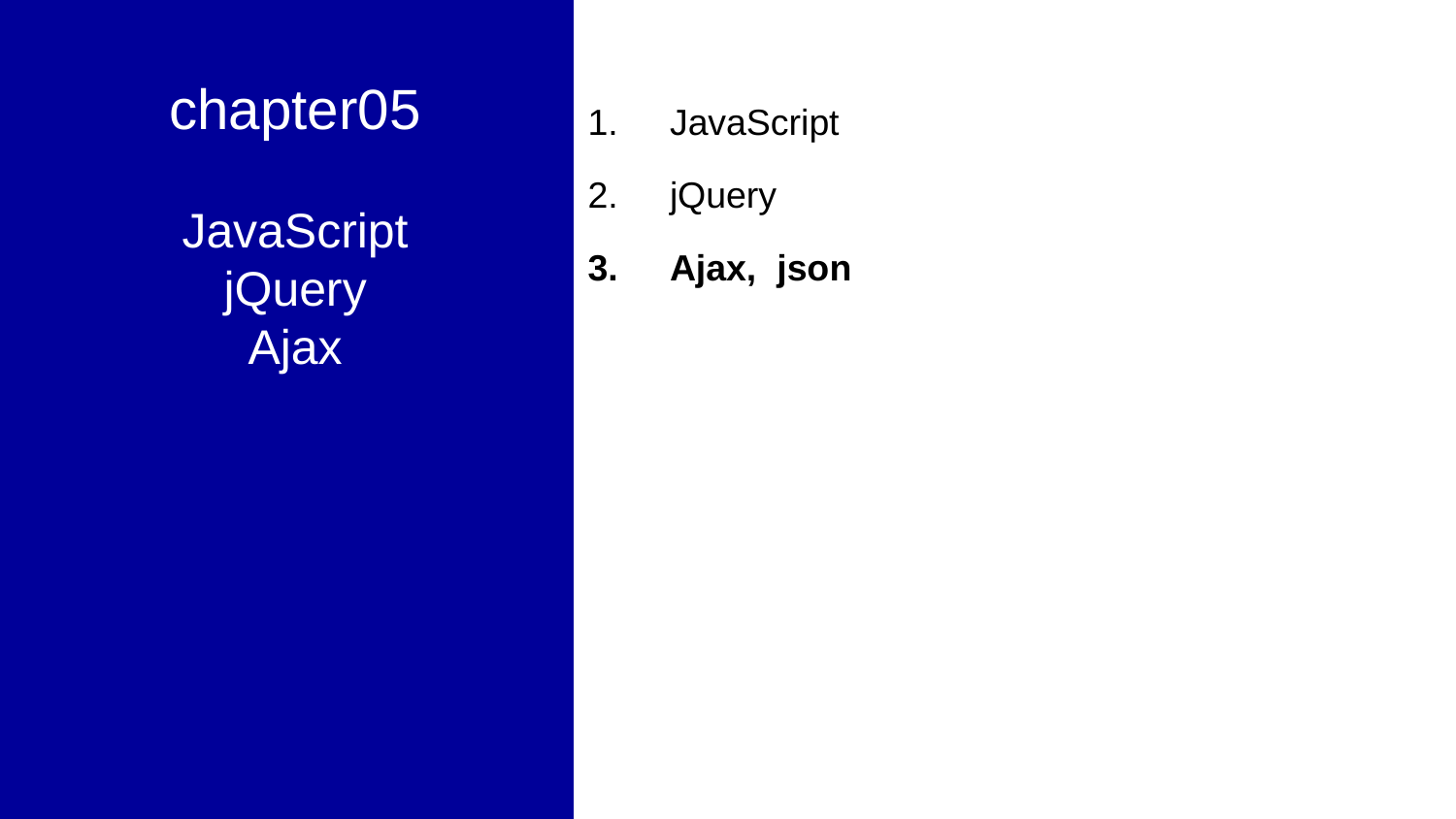

chapter05

JavaScript
jQuery
Ajax
JavaScript
jQuery
Ajax,  json